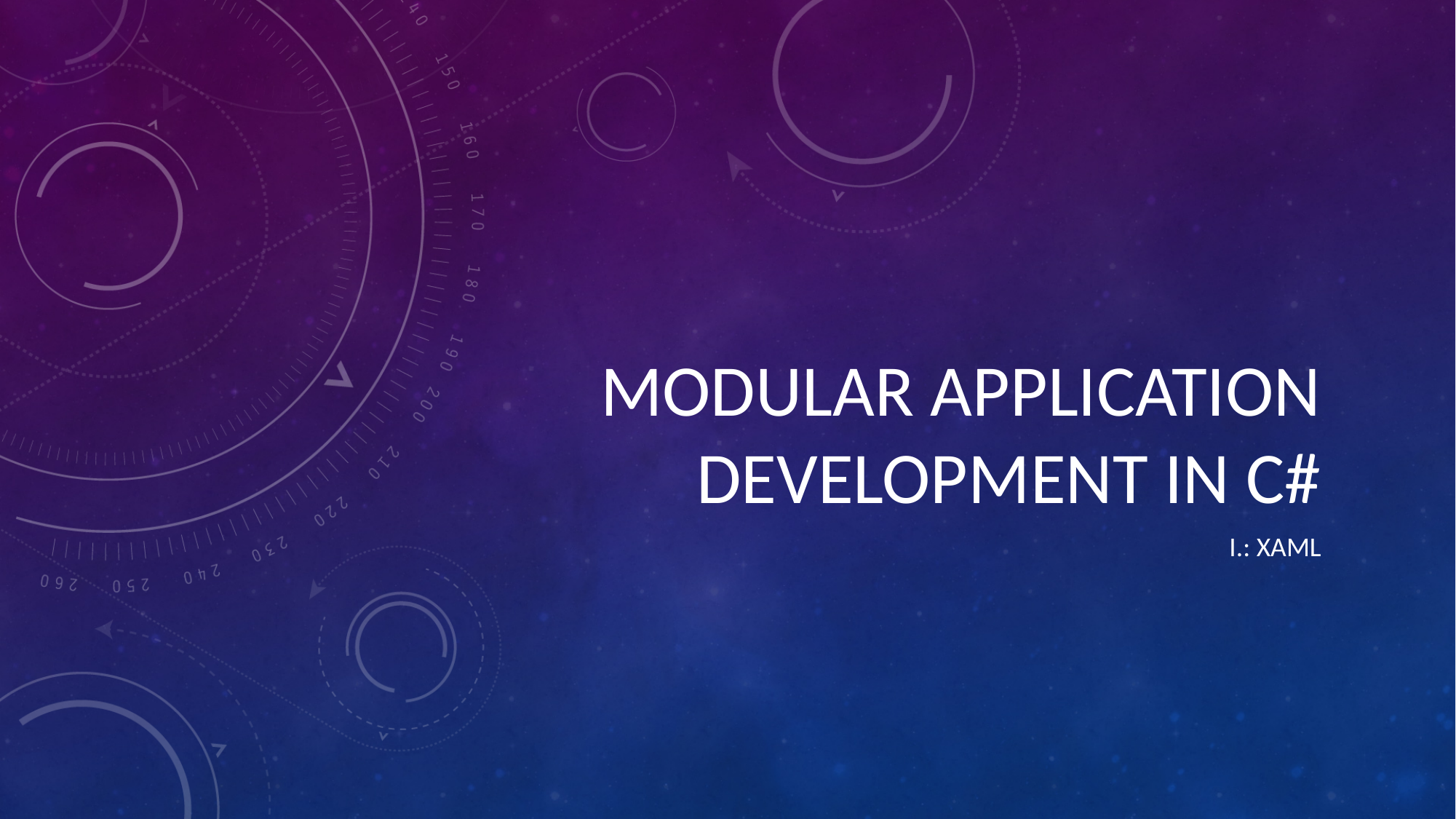

# Modular Application Development in C#
I.: XAML